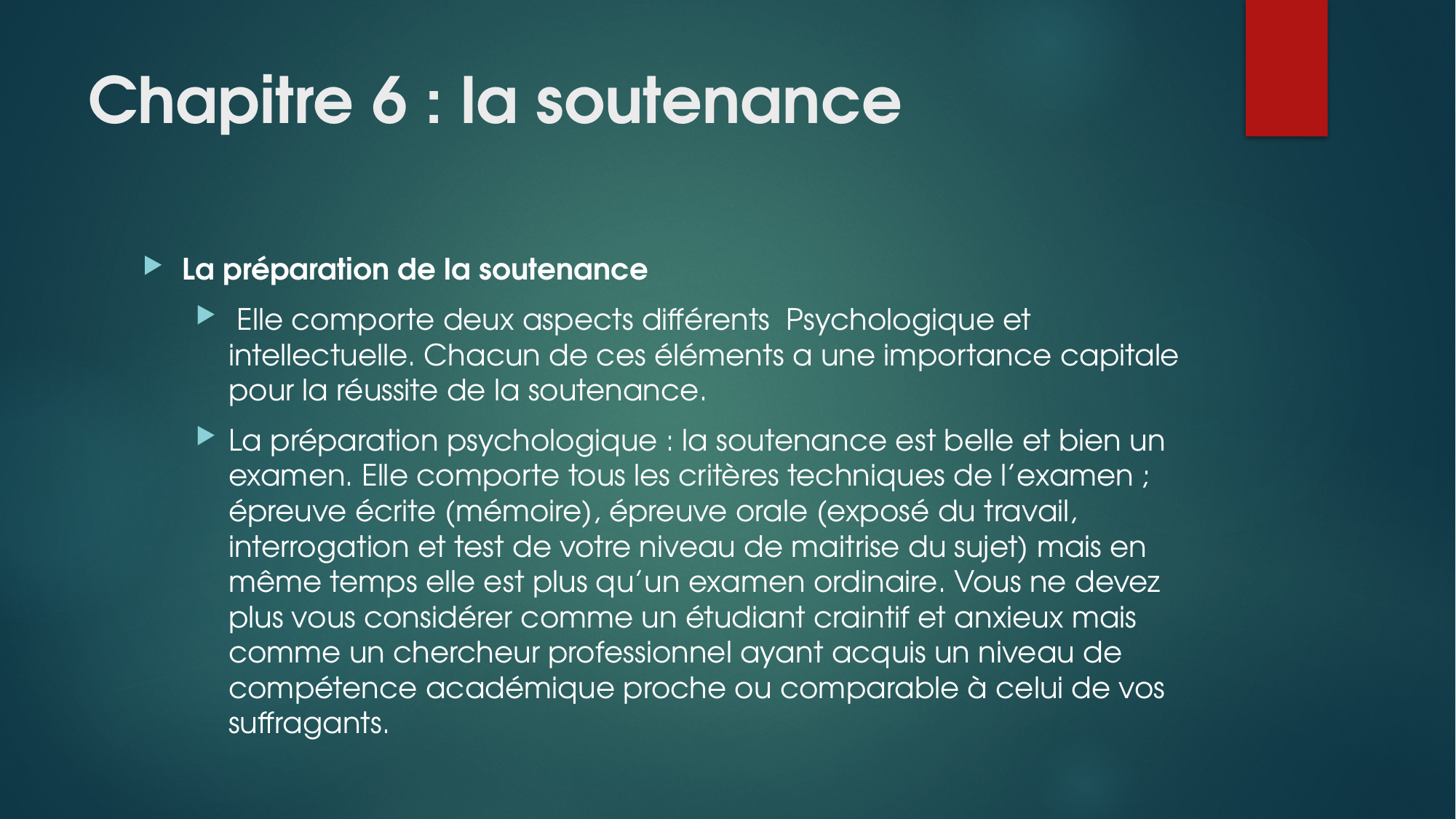

# Chapitre 6 : la soutenance
La préparation de la soutenance
 Elle comporte deux aspects différents  Psychologique et intellectuelle. Chacun de ces éléments a une importance capitale pour la réussite de la soutenance.
La préparation psychologique : la soutenance est belle et bien un examen. Elle comporte tous les critères techniques de l’examen ; épreuve écrite (mémoire), épreuve orale (exposé du travail, interrogation et test de votre niveau de maitrise du sujet) mais en même temps elle est plus qu’un examen ordinaire. Vous ne devez plus vous considérer comme un étudiant craintif et anxieux mais comme un chercheur professionnel ayant acquis un niveau de compétence académique proche ou comparable à celui de vos suffragants.